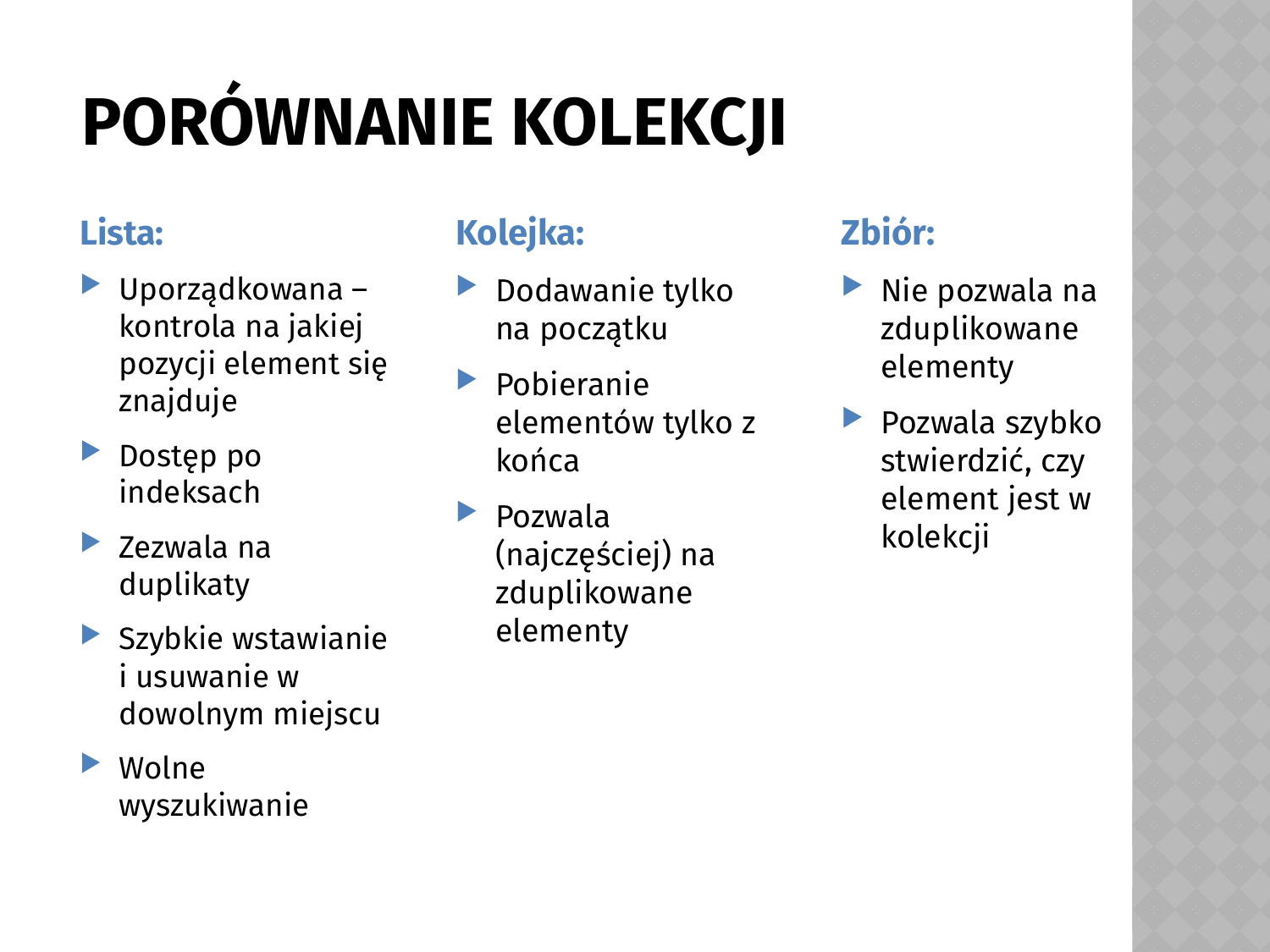

# Porównanie kolekcji
Kolejka:
Dodawanie tylko na początku
Pobieranie elementów tylko z końca
Pozwala (najczęściej) na zduplikowane elementy
Zbiór:
Nie pozwala na zduplikowane elementy
Pozwala szybko stwierdzić, czy element jest w kolekcji
Lista:
Uporządkowana – kontrola na jakiej pozycji element się znajduje
Dostęp po indeksach
Zezwala na duplikaty
Szybkie wstawianie i usuwanie w dowolnym miejscu
Wolne wyszukiwanie